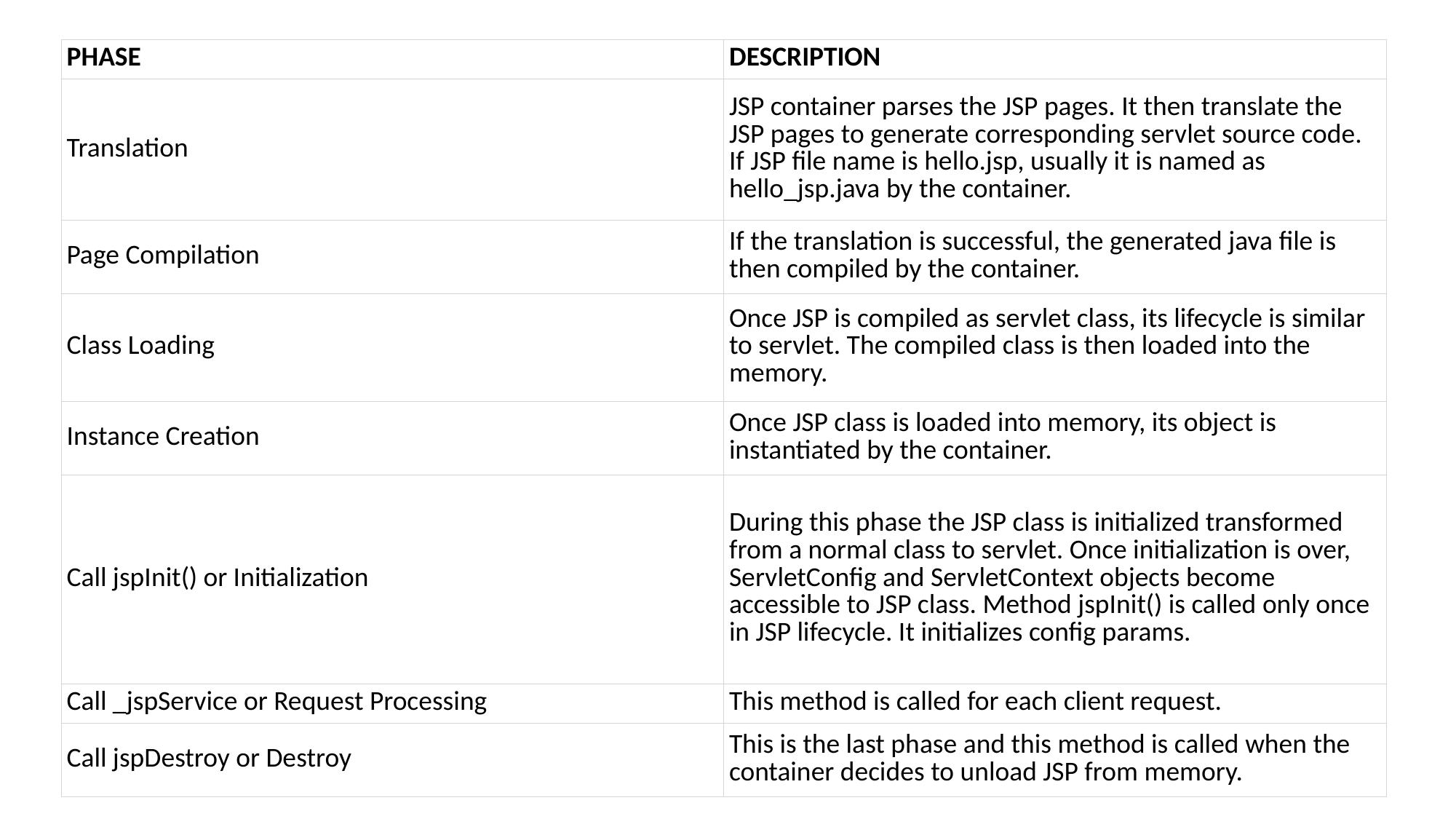

| PHASE | DESCRIPTION |
| --- | --- |
| Translation | JSP container parses the JSP pages. It then translate the JSP pages to generate corresponding servlet source code. If JSP file name is hello.jsp, usually it is named as hello\_jsp.java by the container. |
| Page Compilation | If the translation is successful, the generated java file is then compiled by the container. |
| Class Loading | Once JSP is compiled as servlet class, its lifecycle is similar to servlet. The compiled class is then loaded into the memory. |
| Instance Creation | Once JSP class is loaded into memory, its object is instantiated by the container. |
| Call jspInit() or Initialization | During this phase the JSP class is initialized transformed from a normal class to servlet. Once initialization is over, ServletConfig and ServletContext objects become accessible to JSP class. Method jspInit() is called only once in JSP lifecycle. It initializes config params. |
| Call \_jspService or Request Processing | This method is called for each client request. |
| Call jspDestroy or Destroy | This is the last phase and this method is called when the container decides to unload JSP from memory. |